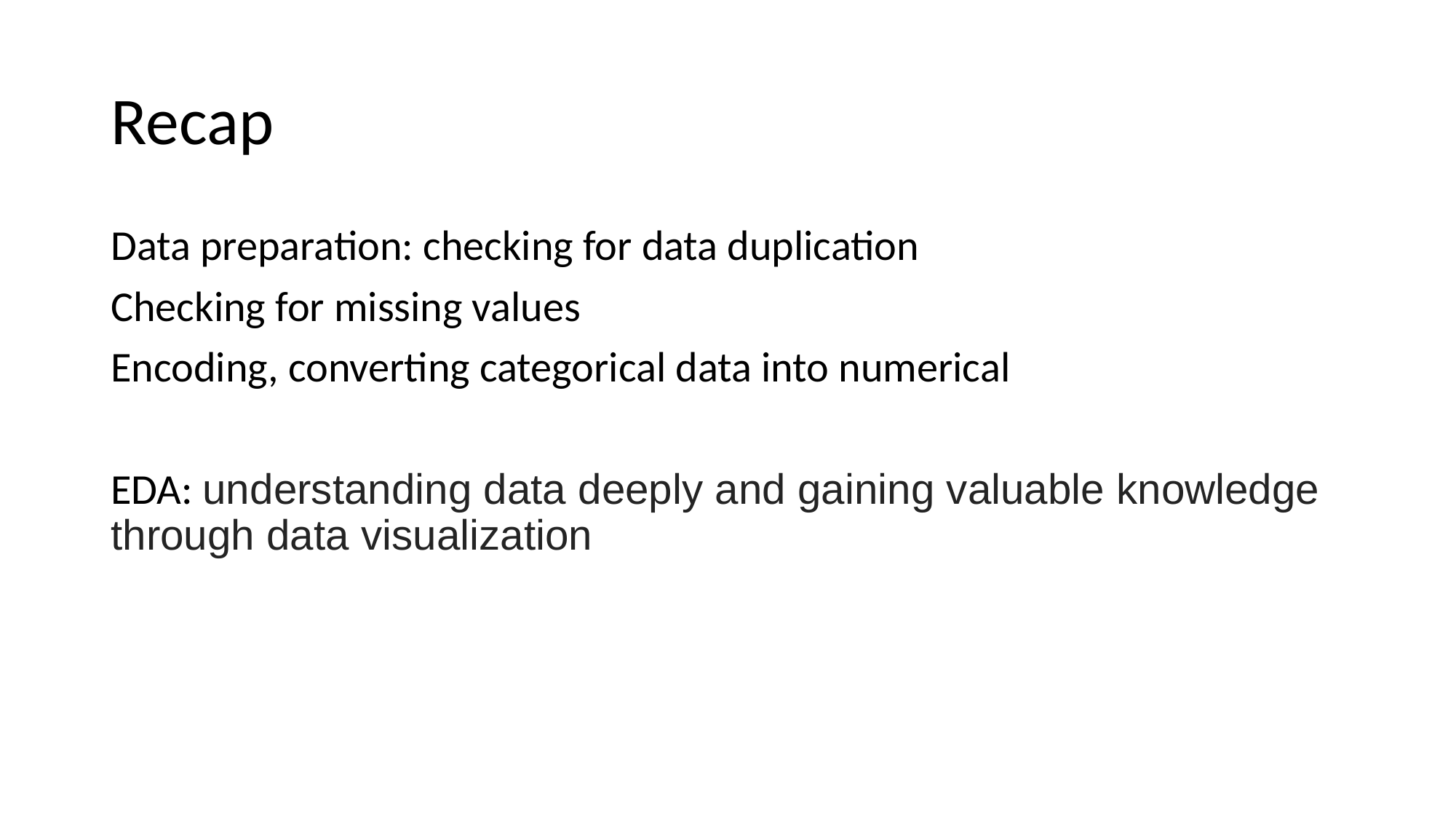

# Recap
Data preparation: checking for data duplication
Checking for missing values
Encoding, converting categorical data into numerical

EDA: understanding data deeply and gaining valuable knowledge through data visualization